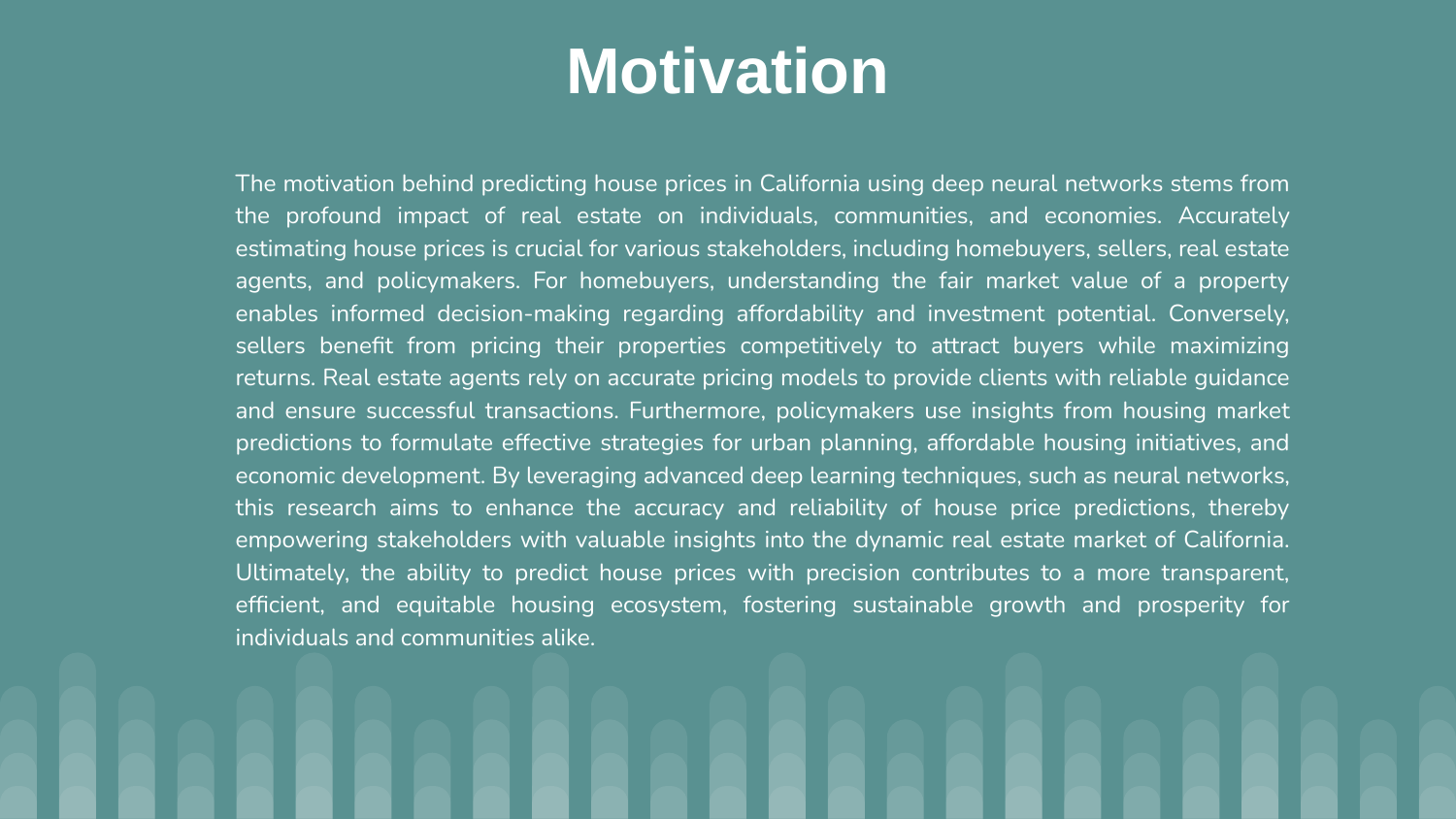

# Motivation
The motivation behind predicting house prices in California using deep neural networks stems from the profound impact of real estate on individuals, communities, and economies. Accurately estimating house prices is crucial for various stakeholders, including homebuyers, sellers, real estate agents, and policymakers. For homebuyers, understanding the fair market value of a property enables informed decision-making regarding affordability and investment potential. Conversely, sellers benefit from pricing their properties competitively to attract buyers while maximizing returns. Real estate agents rely on accurate pricing models to provide clients with reliable guidance and ensure successful transactions. Furthermore, policymakers use insights from housing market predictions to formulate effective strategies for urban planning, affordable housing initiatives, and economic development. By leveraging advanced deep learning techniques, such as neural networks, this research aims to enhance the accuracy and reliability of house price predictions, thereby empowering stakeholders with valuable insights into the dynamic real estate market of California. Ultimately, the ability to predict house prices with precision contributes to a more transparent, efficient, and equitable housing ecosystem, fostering sustainable growth and prosperity for individuals and communities alike.